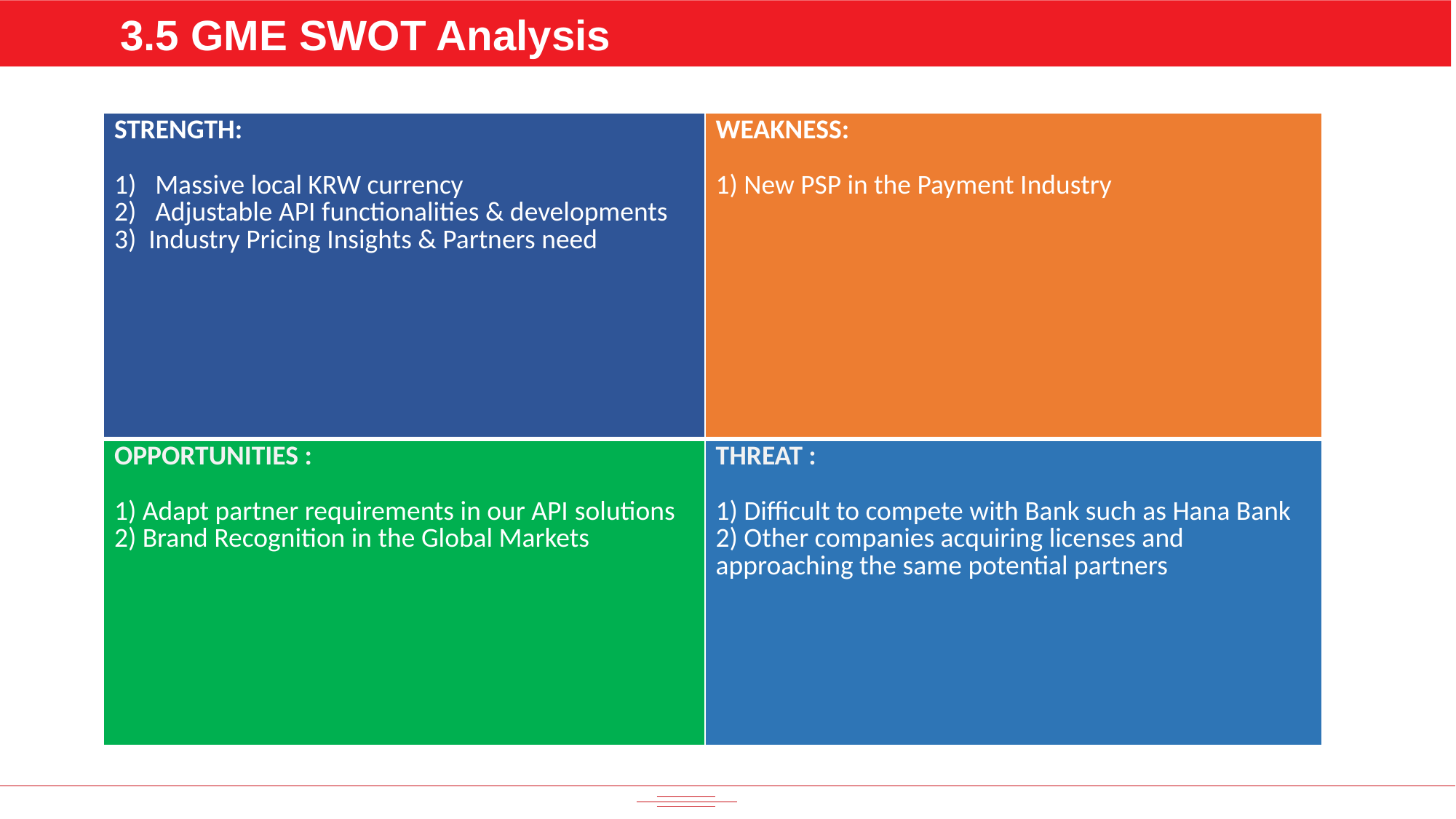

3.5 GME SWOT Analysis
| STRENGTH: Massive local KRW currency Adjustable API functionalities & developments 3) Industry Pricing Insights & Partners need | WEAKNESS: 1) New PSP in the Payment Industry |
| --- | --- |
| OPPORTUNITIES : 1) Adapt partner requirements in our API solutions 2) Brand Recognition in the Global Markets | THREAT : 1) Difficult to compete with Bank such as Hana Bank 2) Other companies acquiring licenses and approaching the same potential partners |
|  |
| --- |